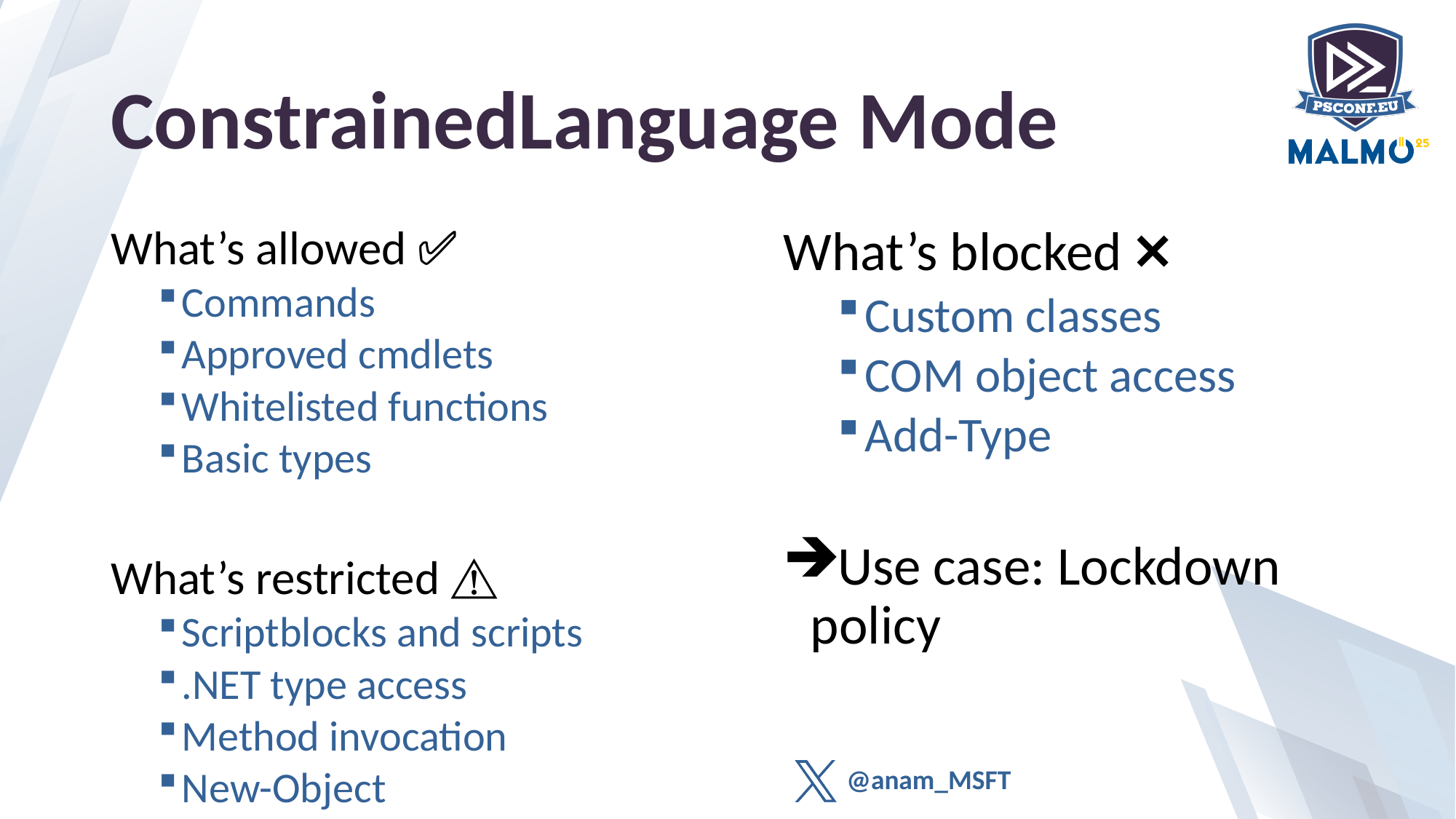

# ConstrainedLanguage Mode
What’s allowed ✅
Commands
Approved cmdlets
Whitelisted functions
Basic types

What’s restricted ⚠️
Scriptblocks and scripts
.NET type access
Method invocation
New-Object
What’s blocked ❌
Custom classes
COM object access
Add-Type

Use case: Lockdown policy